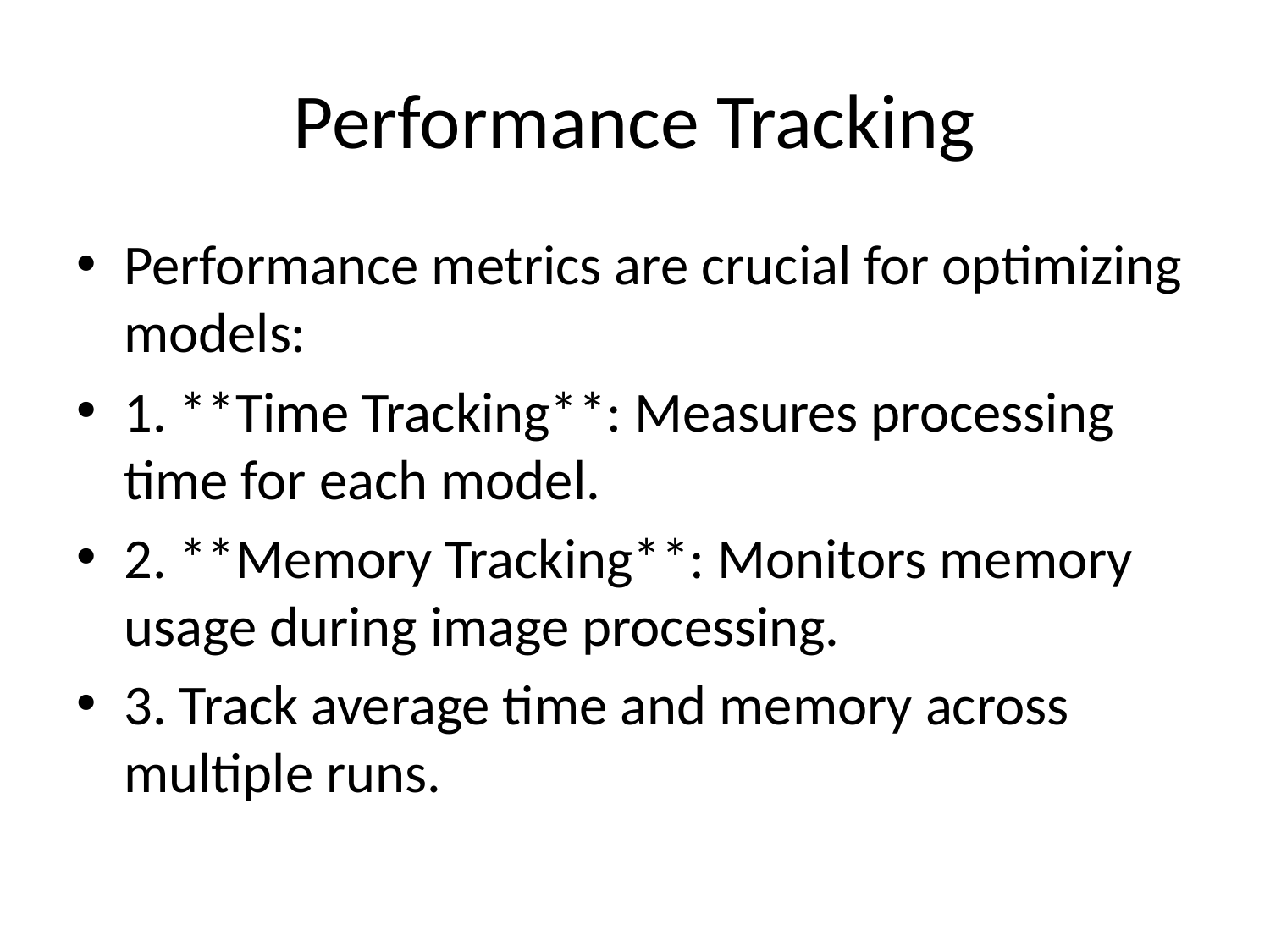

# Performance Tracking
Performance metrics are crucial for optimizing models:
1. **Time Tracking**: Measures processing time for each model.
2. **Memory Tracking**: Monitors memory usage during image processing.
3. Track average time and memory across multiple runs.